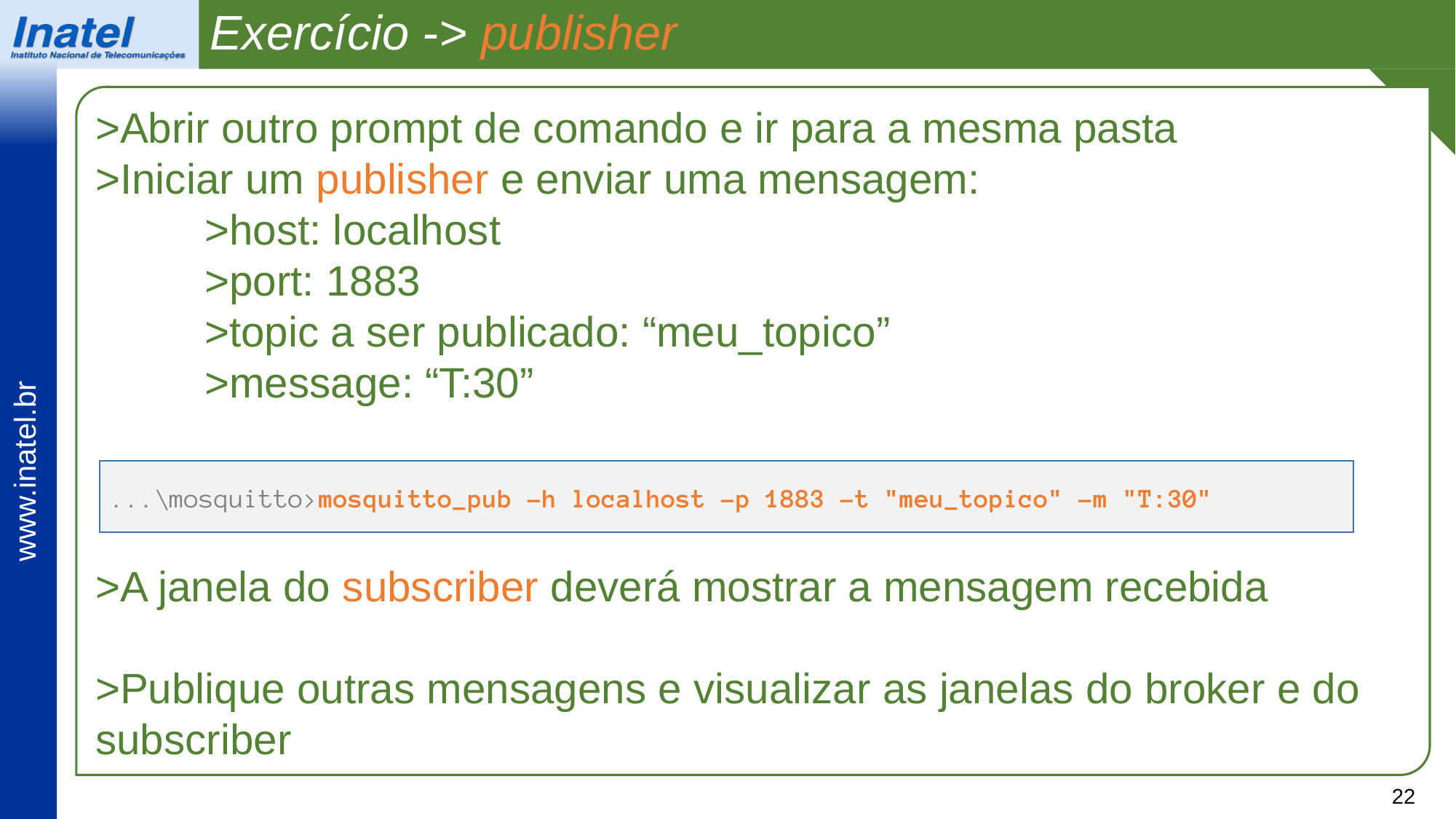

Exercício -> publisher

>Abrir outro prompt de comando e ir para a mesma pasta
>Iniciar um publisher e enviar uma mensagem:
	>host: localhost
	>port: 1883
	>topic a ser publicado: “meu_topico”
	>message: “T:30”

>A janela do subscriber deverá mostrar a mensagem recebida

>Publique outras mensagens e visualizar as janelas do broker e do subscriber
...\mosquitto>mosquitto_pub -h localhost -p 1883 -t "meu_topico" -m "T:30"